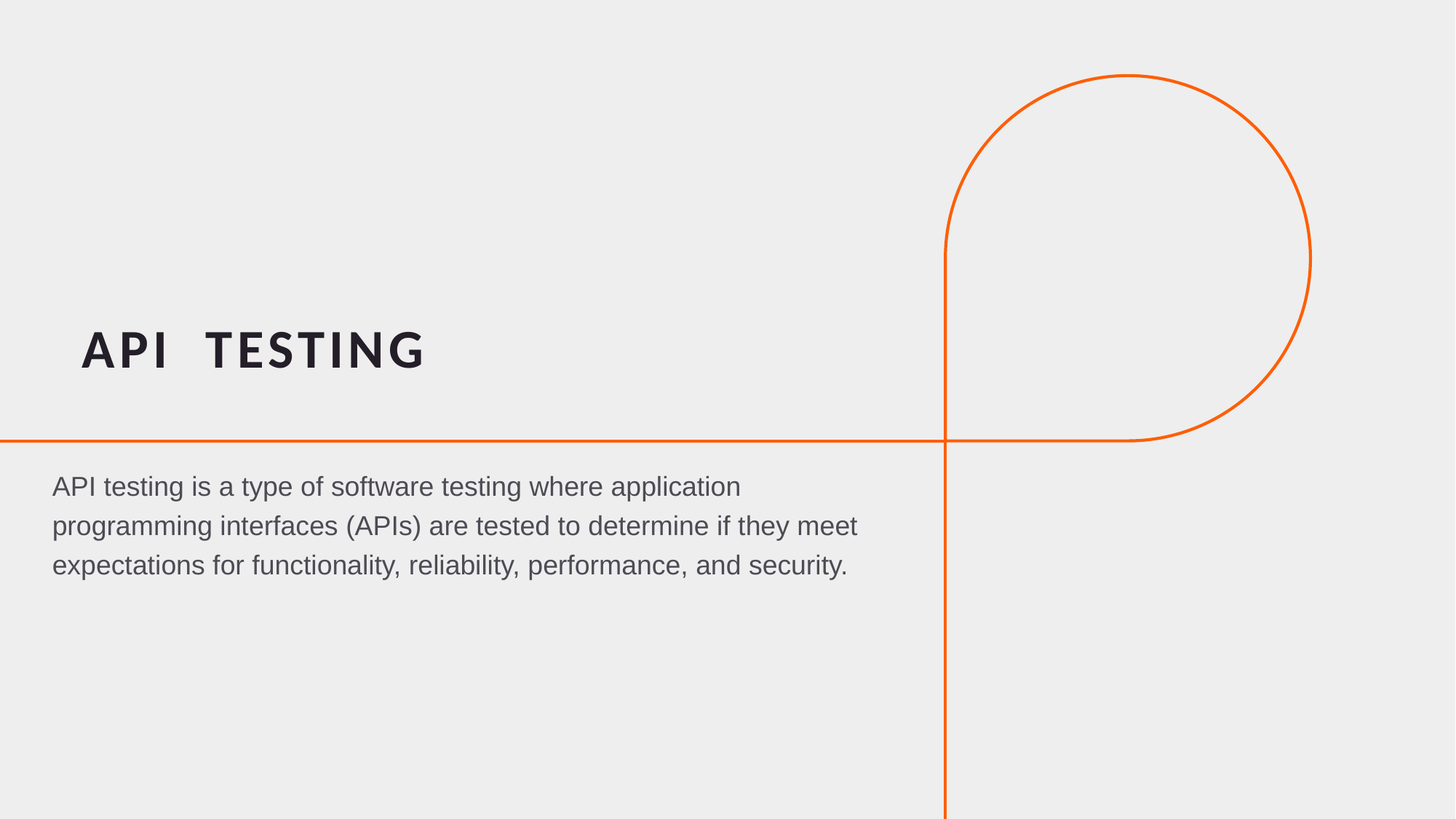

API  TESTING
API testing is a type of software testing where application programming interfaces (APIs) are tested to determine if they meet expectations for functionality, reliability, performance, and security.